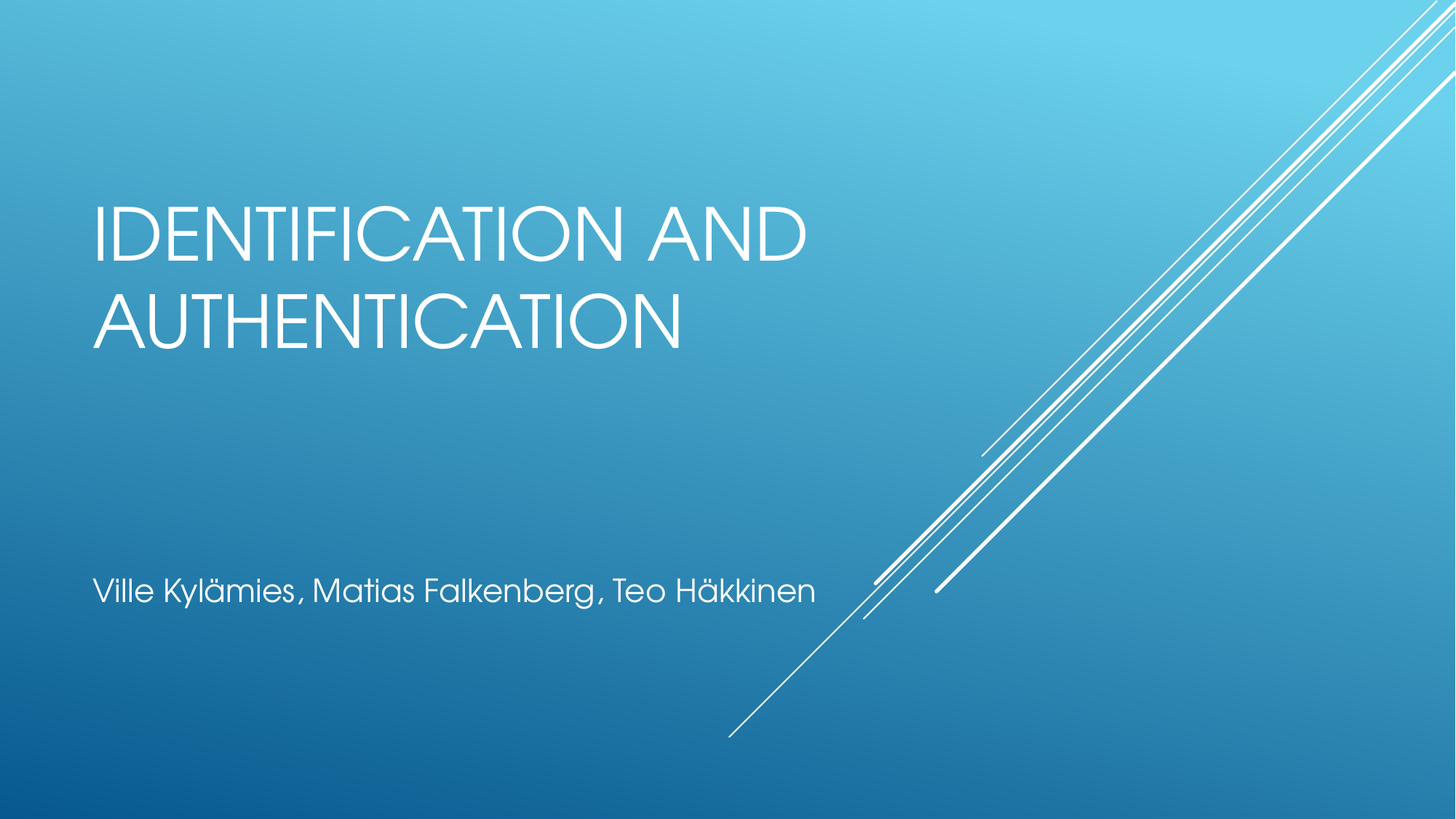

# Identification and authentication
Ville Kylämies, Matias Falkenberg, Teo Häkkinen